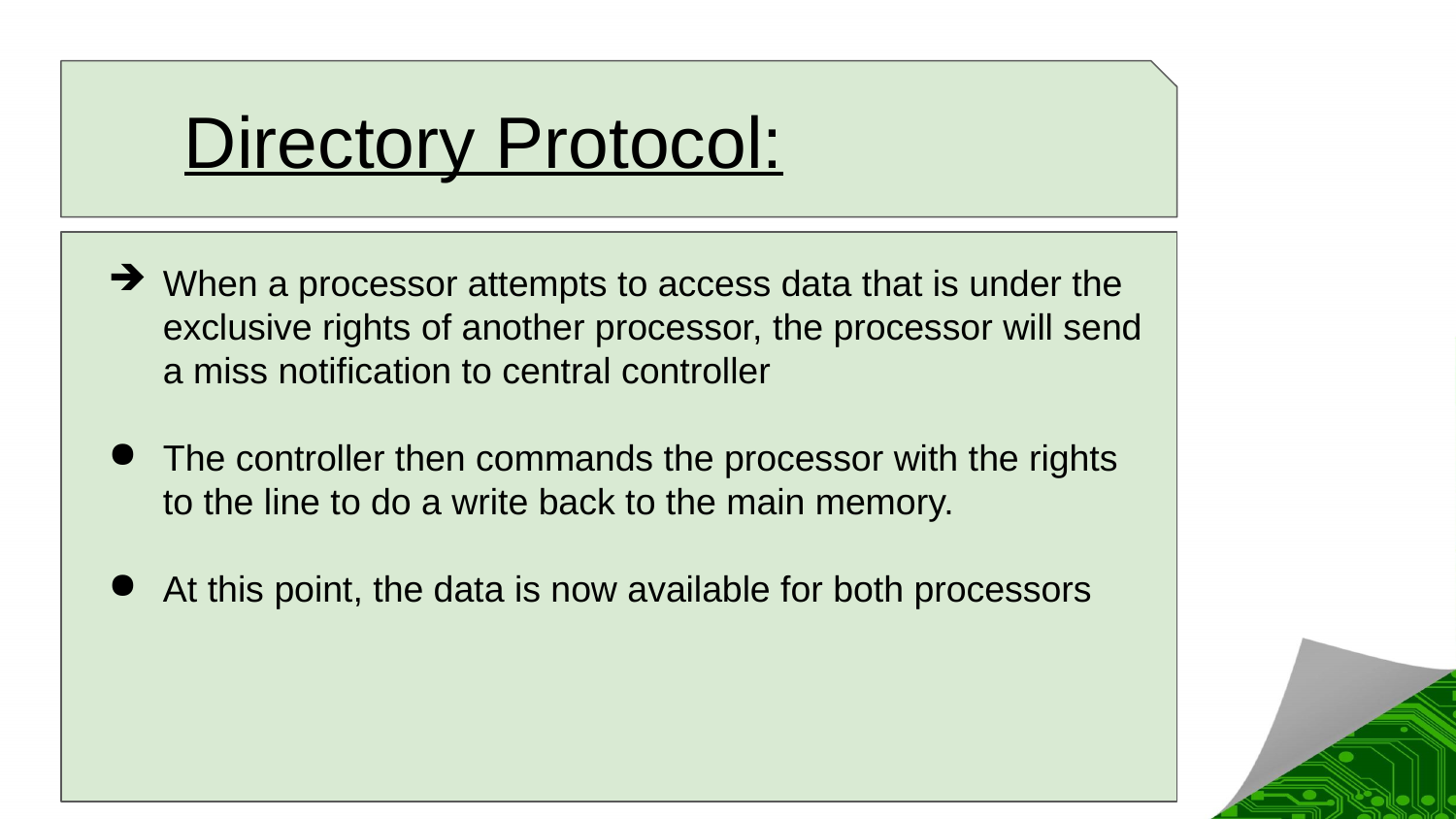

# Directory Protocol:

When a processor attempts to access data that is under the exclusive rights of another processor, the processor will send a miss notification to central controller

The controller then commands the processor with the rights to the line to do a write back to the main memory.

At this point, the data is now available for both processors